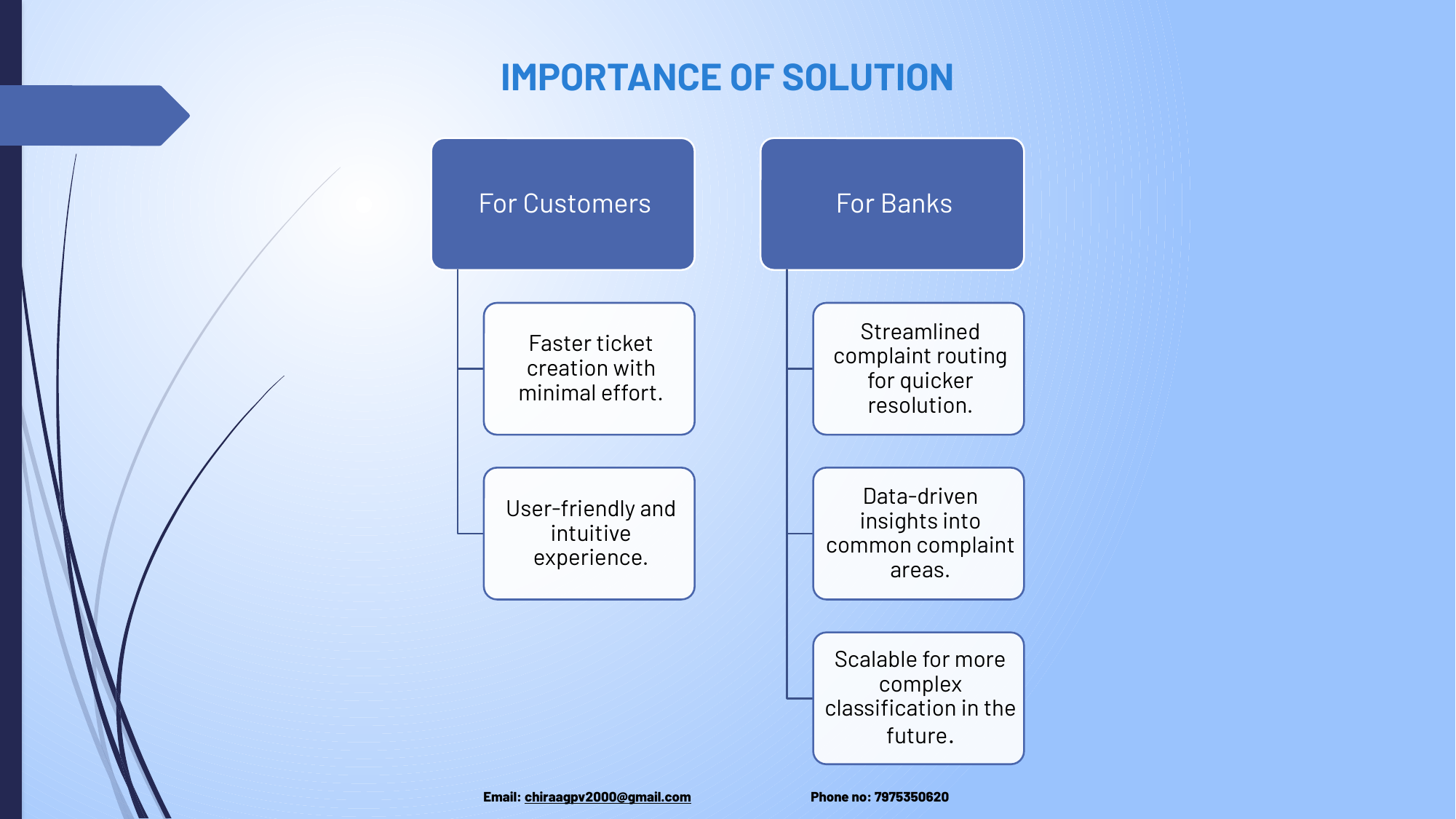

IMPORTANCE OF SOLUTION
For Customers
Faster ticket creation with minimal effort.
User-friendly and intuitive experience.
For Banks
Streamlined complaint routing for quicker resolution.
Data-driven insights into common complaint areas.
Scalable for more complex classification in the future.
Email: chiraagpv2000@gmail.com		Phone no: 7975350620